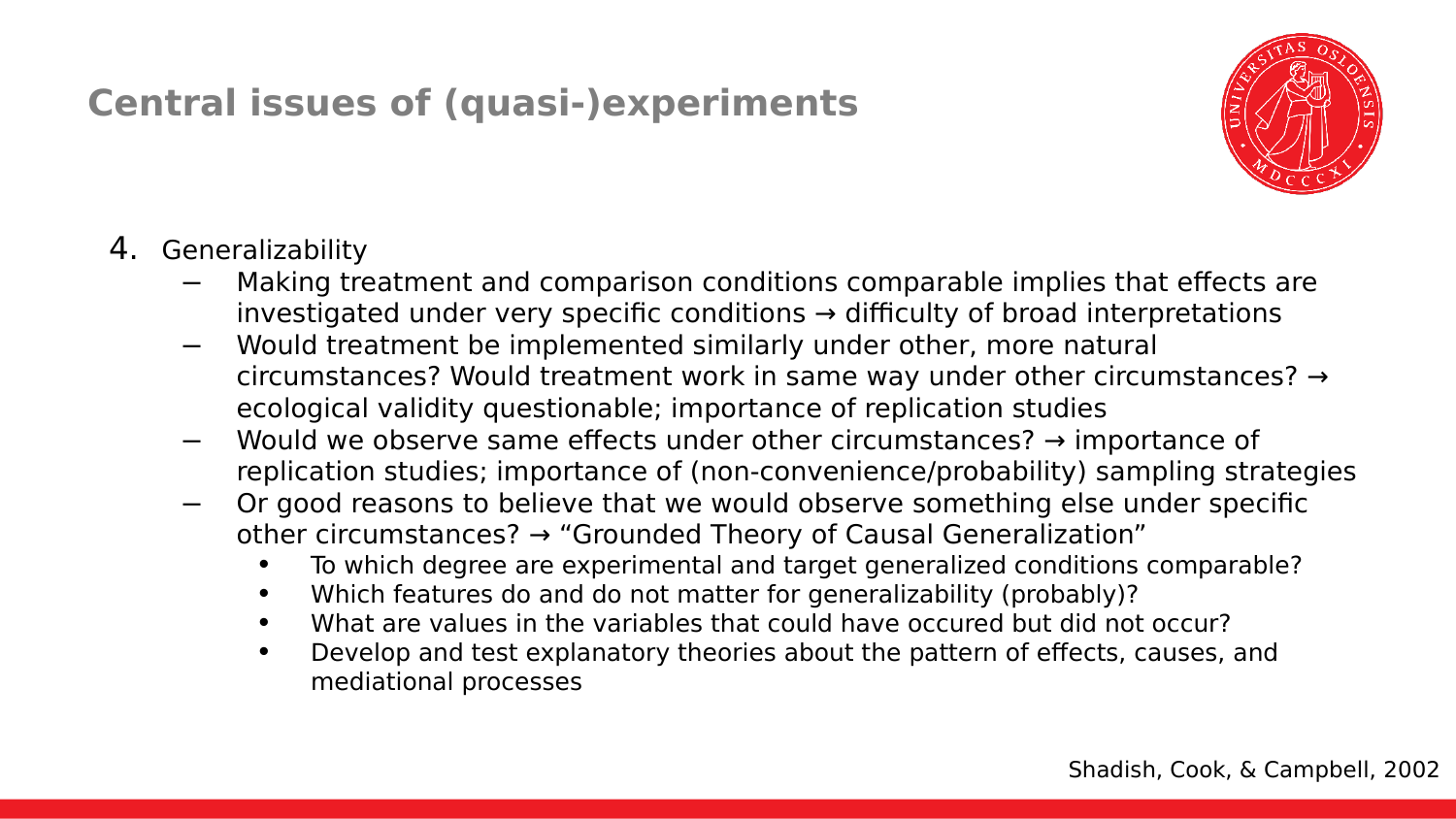

# Central issues of (quasi-)experiments
Generalizability
Making treatment and comparison conditions comparable implies that effects are investigated under very specific conditions → difficulty of broad interpretations
Would treatment be implemented similarly under other, more natural circumstances? Would treatment work in same way under other circumstances? → ecological validity questionable; importance of replication studies
Would we observe same effects under other circumstances? → importance of replication studies; importance of (non-convenience/probability) sampling strategies
Or good reasons to believe that we would observe something else under specific other circumstances? → “Grounded Theory of Causal Generalization”
To which degree are experimental and target generalized conditions comparable?
Which features do and do not matter for generalizability (probably)?
What are values in the variables that could have occured but did not occur?
Develop and test explanatory theories about the pattern of effects, causes, and mediational processes
Shadish, Cook, & Campbell, 2002